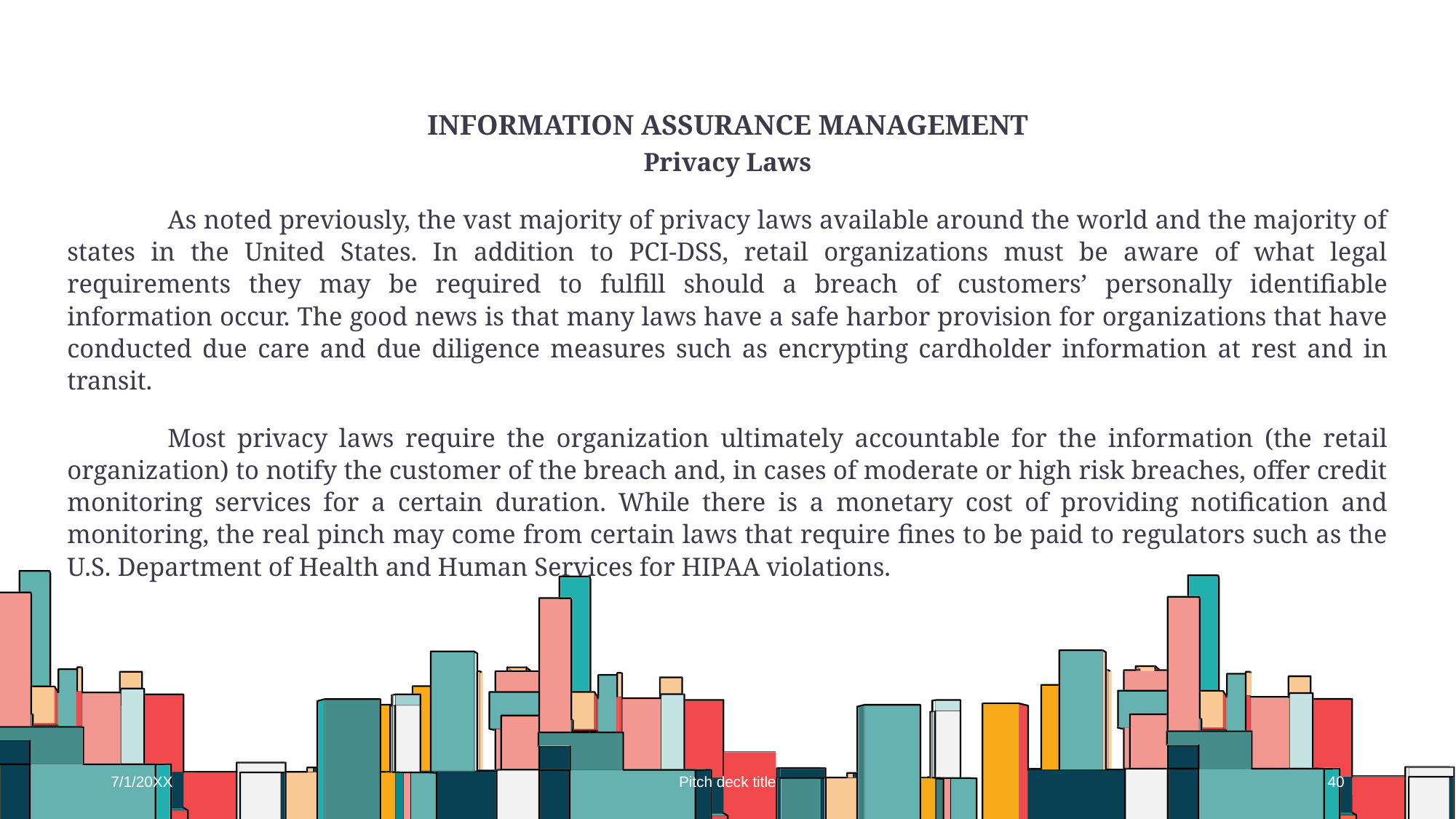

# Information Assurance Management
Privacy Laws
	As noted previously, the vast majority of privacy laws available around the world and the majority of states in the United States. In addition to PCI-DSS, retail organizations must be aware of what legal requirements they may be required to fulfill should a breach of customers’ personally identifiable information occur. The good news is that many laws have a safe harbor provision for organizations that have conducted due care and due diligence measures such as encrypting cardholder information at rest and in transit.
	Most privacy laws require the organization ultimately accountable for the information (the retail organization) to notify the customer of the breach and, in cases of moderate or high risk breaches, offer credit monitoring services for a certain duration. While there is a monetary cost of providing notification and monitoring, the real pinch may come from certain laws that require fines to be paid to regulators such as the U.S. Department of Health and Human Services for HIPAA violations.
7/1/20XX
Pitch deck title
40